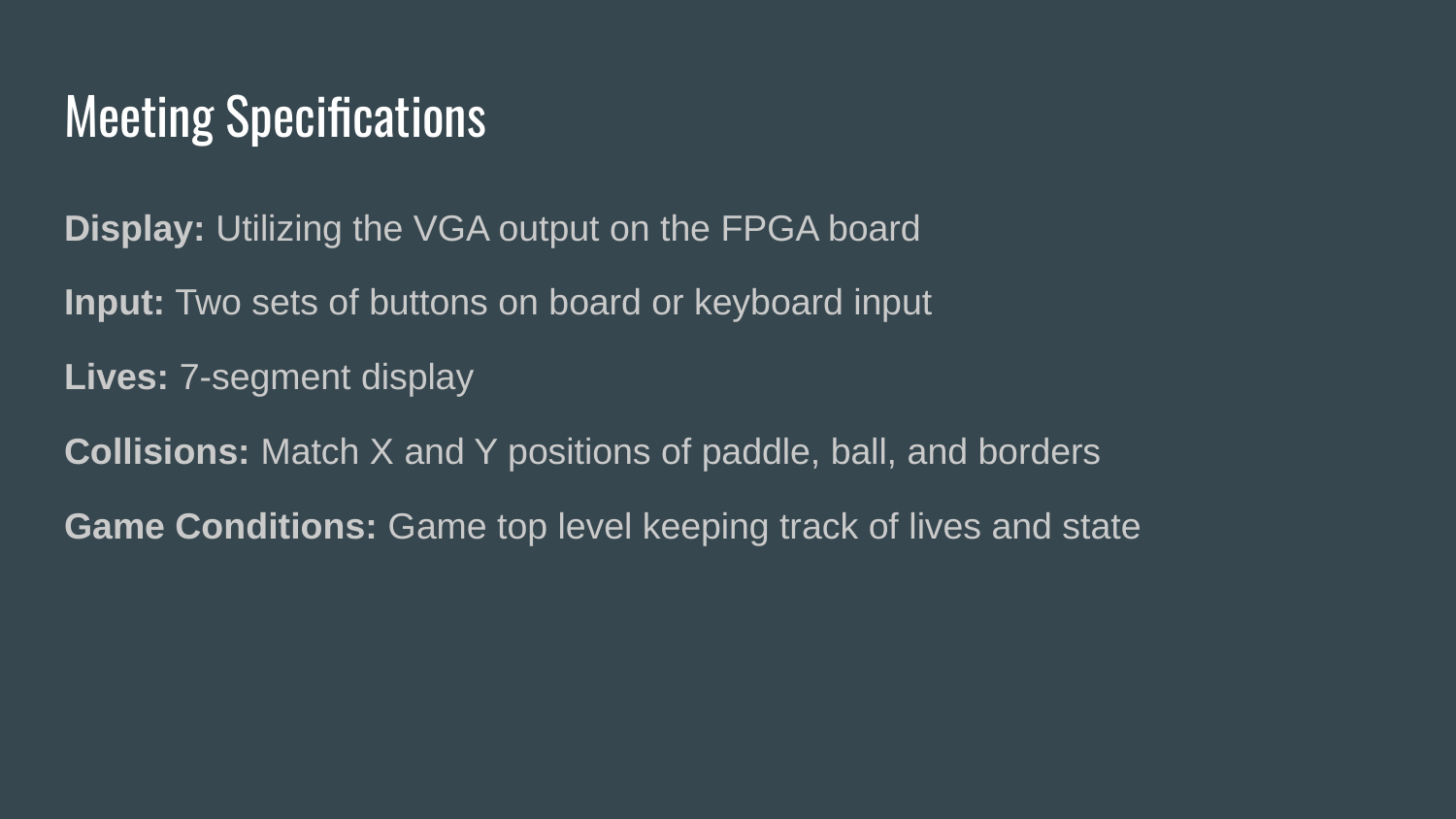

# Meeting Specifications
Display: Utilizing the VGA output on the FPGA board
Input: Two sets of buttons on board or keyboard input
Lives: 7-segment display
Collisions: Match X and Y positions of paddle, ball, and borders
Game Conditions: Game top level keeping track of lives and state